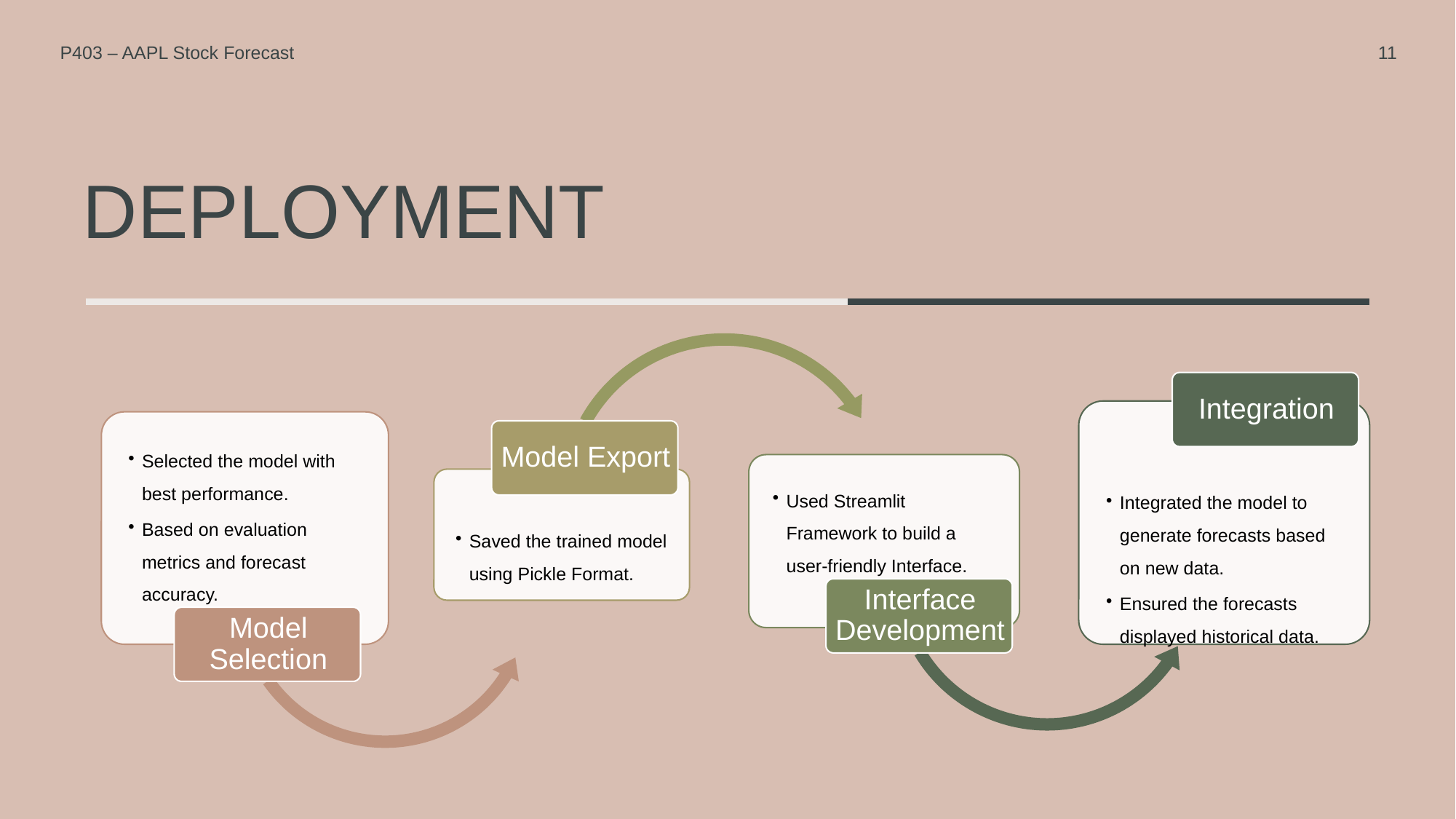

P403 – AAPL Stock Forecast
11
# Deployment
Selected the model with best performance.
Based on evaluation metrics and forecast accuracy.
Model Selection
Saved the trained model using Pickle Format.
Model Export
Used Streamlit Framework to build a user-friendly Interface.
Interface Development
Integrated the model to generate forecasts based on new data.
Ensured the forecasts displayed historical data.
Integration